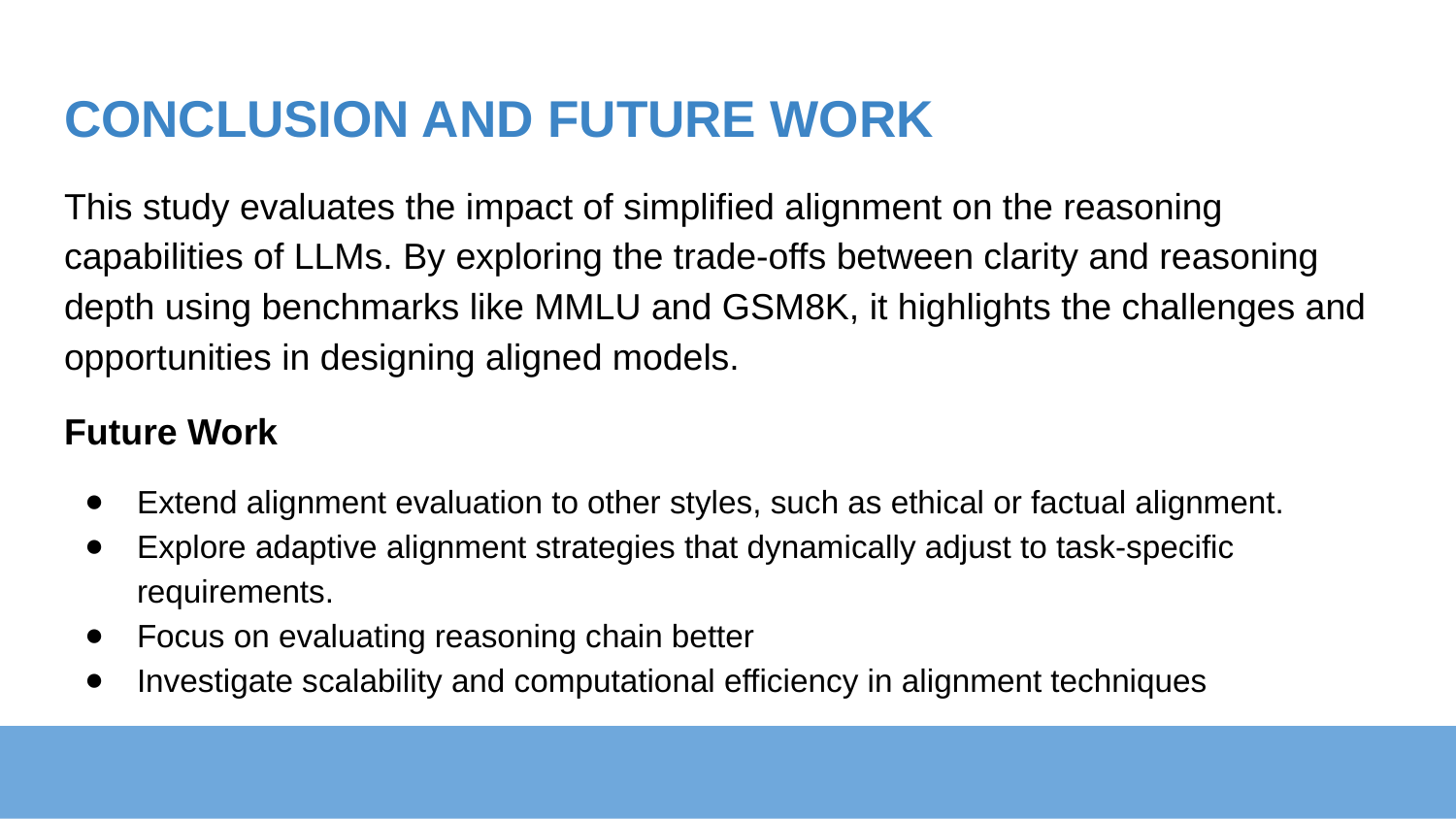

# CONCLUSION AND FUTURE WORK
This study evaluates the impact of simplified alignment on the reasoning capabilities of LLMs. By exploring the trade-offs between clarity and reasoning depth using benchmarks like MMLU and GSM8K, it highlights the challenges and opportunities in designing aligned models.
Future Work
Extend alignment evaluation to other styles, such as ethical or factual alignment.
Explore adaptive alignment strategies that dynamically adjust to task-specific requirements.
Focus on evaluating reasoning chain better
Investigate scalability and computational efficiency in alignment techniques